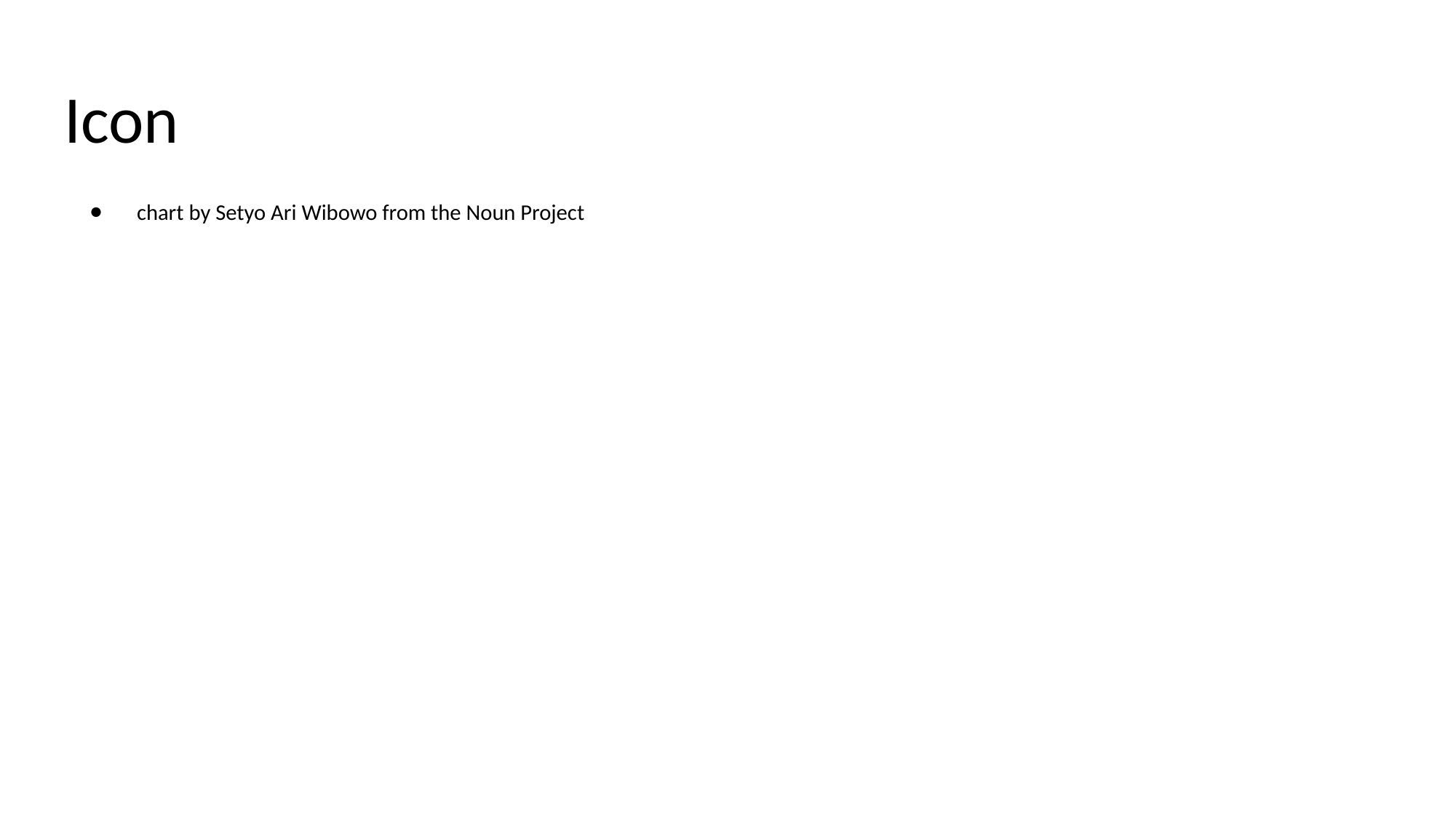

# Icon
chart by Setyo Ari Wibowo from the Noun Project